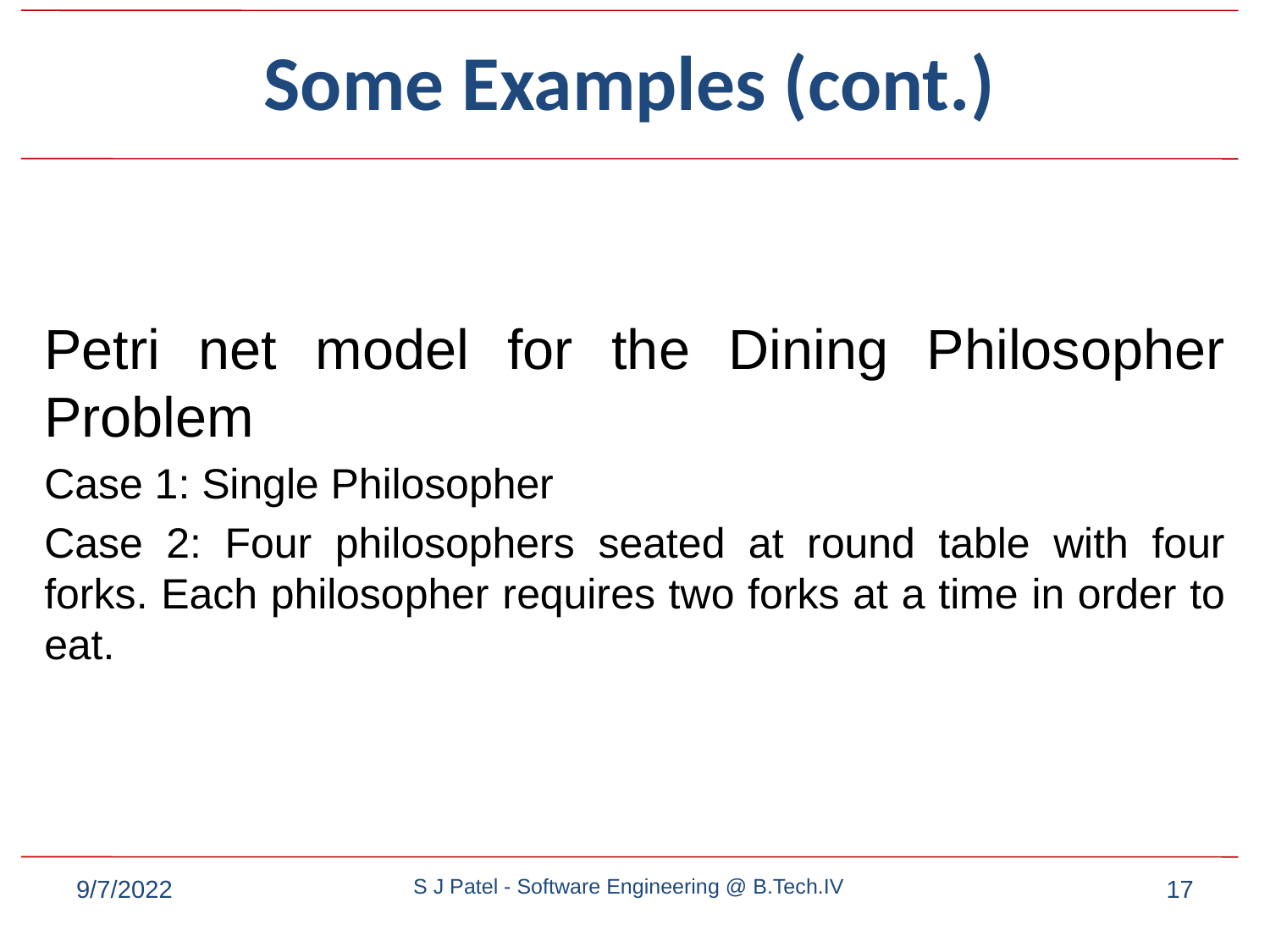

# Some Examples (cont.)
Petri net model for the Dining Philosopher Problem
Case 1: Single Philosopher
Case 2: Four philosophers seated at round table with four forks. Each philosopher requires two forks at a time in order to eat.

9/7/2022
S J Patel - Software Engineering @ B.Tech.IV
17